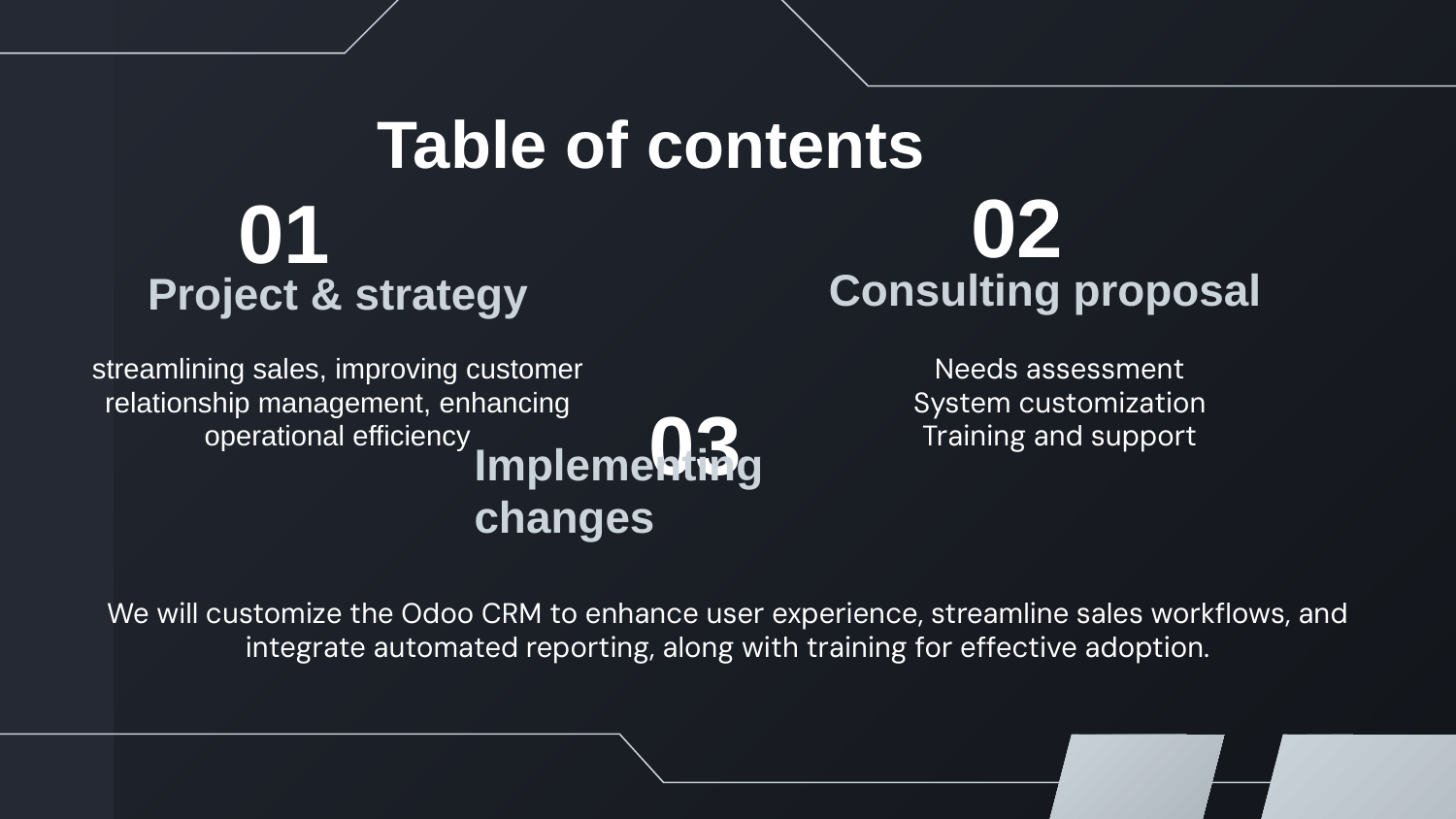

# Table of contents
02
01
Consulting proposal
Project & strategy
streamlining sales, improving customer relationship management, enhancing operational efficiency
Needs assessment
System customization
Training and support
03
Implementing changes
We will customize the Odoo CRM to enhance user experience, streamline sales workflows, and integrate automated reporting, along with training for effective adoption.